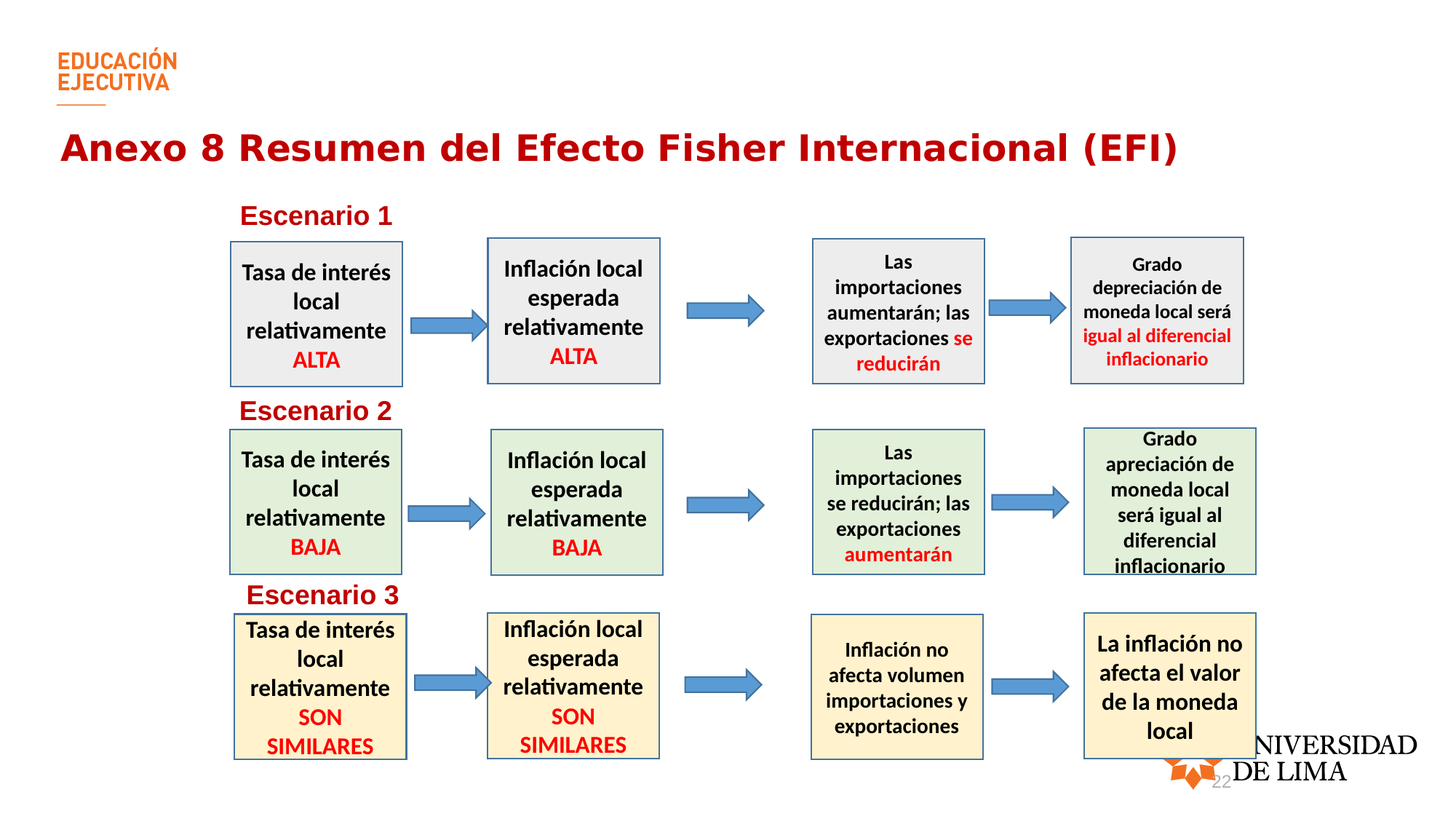

# Anexo 8 Resumen del Efecto Fisher Internacional (EFI)
Escenario 1
Grado depreciación de moneda local será igual al diferencial inflacionario
Inflación local esperada relativamente ALTA
Las importaciones aumentarán; las exportaciones se reducirán
Tasa de interés local relativamente ALTA

Escenario 2
Grado apreciación de moneda local será igual al diferencial inflacionario
Tasa de interés local relativamente BAJA
Inflación local esperada relativamente BAJA
Las importaciones se reducirán; las exportaciones aumentarán

Escenario 3
Inflación local esperada relativamente SON SIMILARES
La inflación no afecta el valor de la moneda local
Tasa de interés local relativamente SON SIMILARES
Inflación no afecta volumen importaciones y exportaciones

22